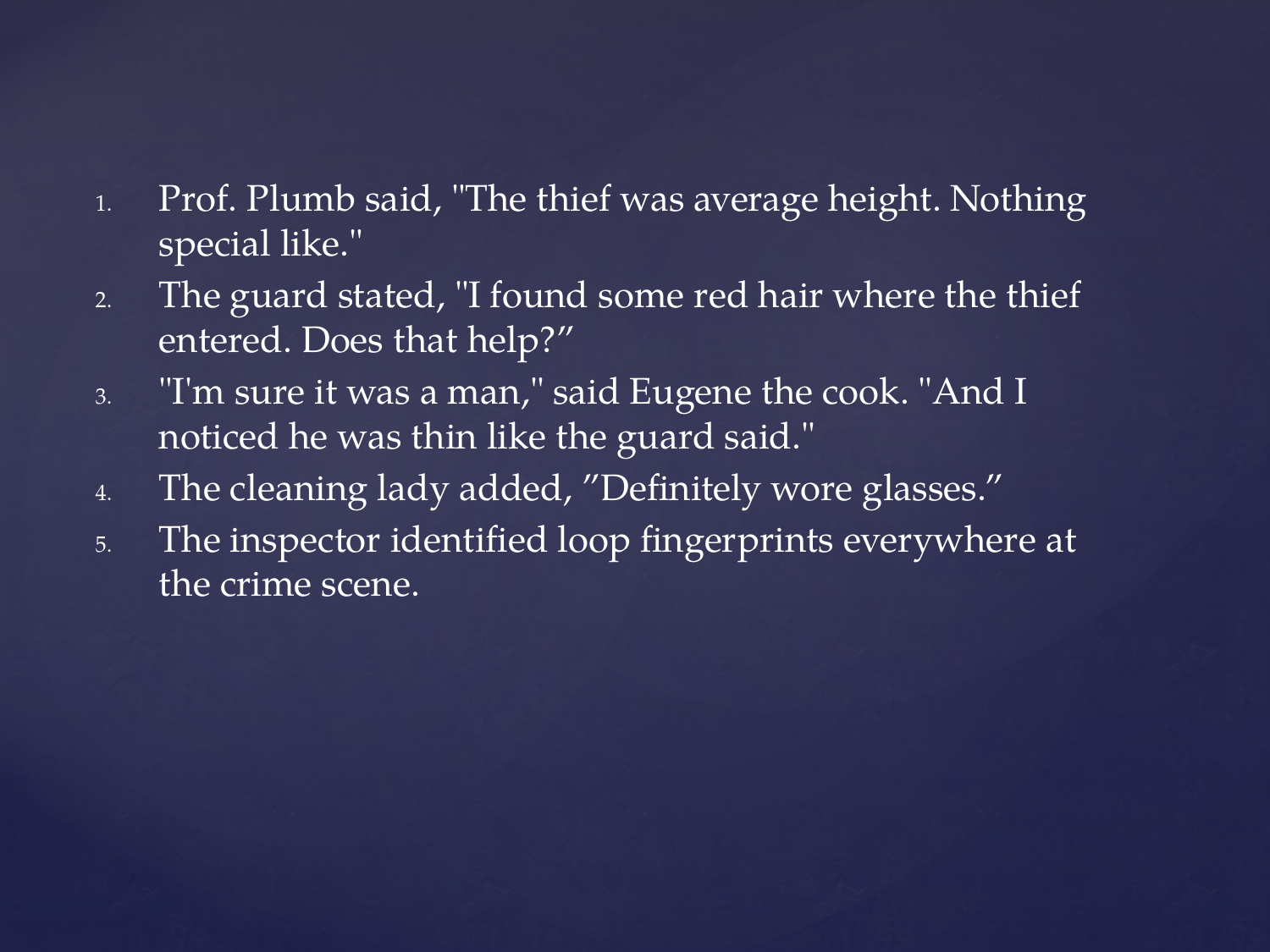

Prof. Plumb said, "The thief was average height. Nothing special like."
The guard stated, "I found some red hair where the thief entered. Does that help?”
"I'm sure it was a man," said Eugene the cook. "And I noticed he was thin like the guard said."
The cleaning lady added, ”Definitely wore glasses.”
The inspector identified loop fingerprints everywhere at the crime scene.

#